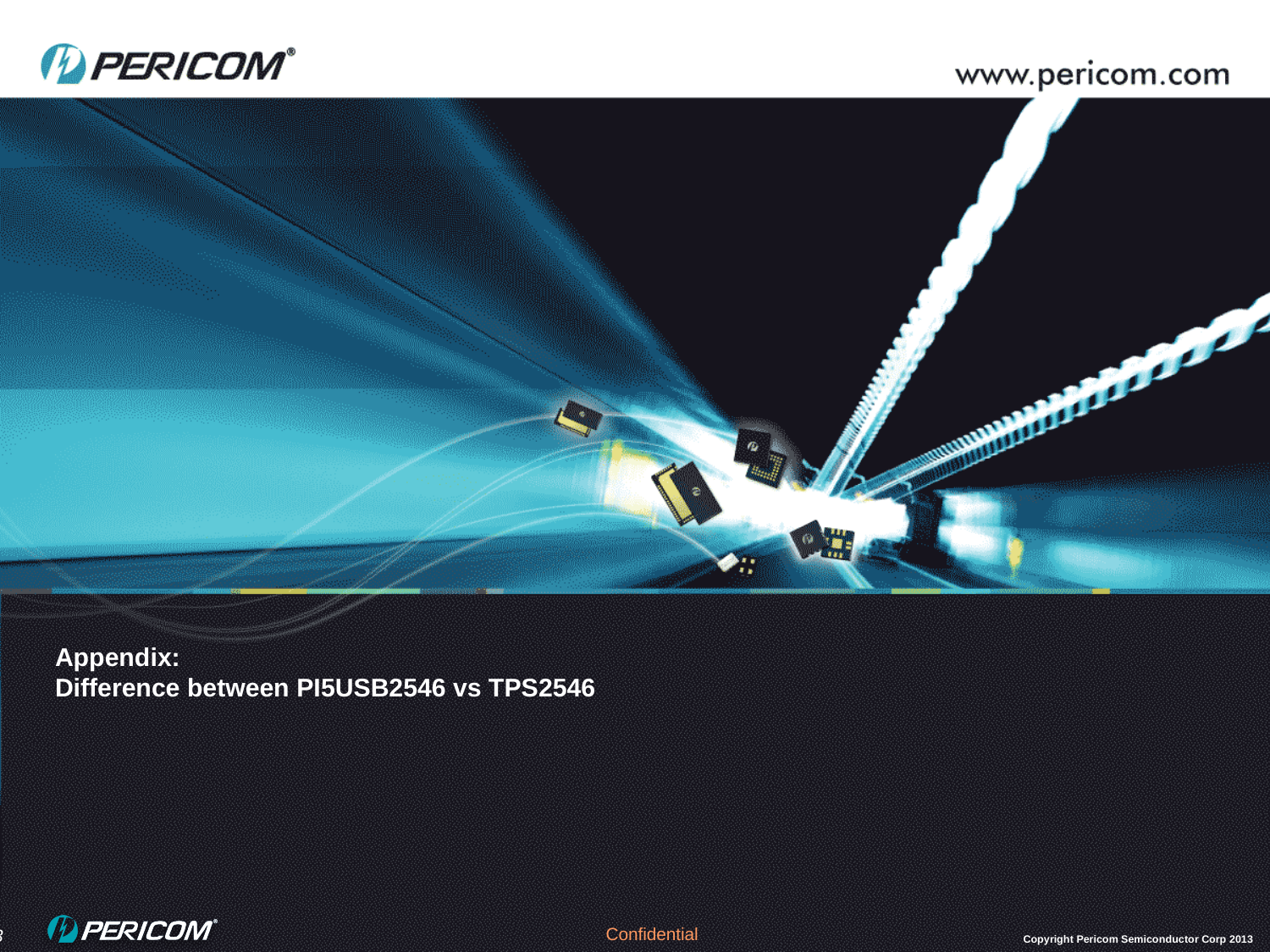

# Appendix: Difference between PI5USB2546 vs TPS2546